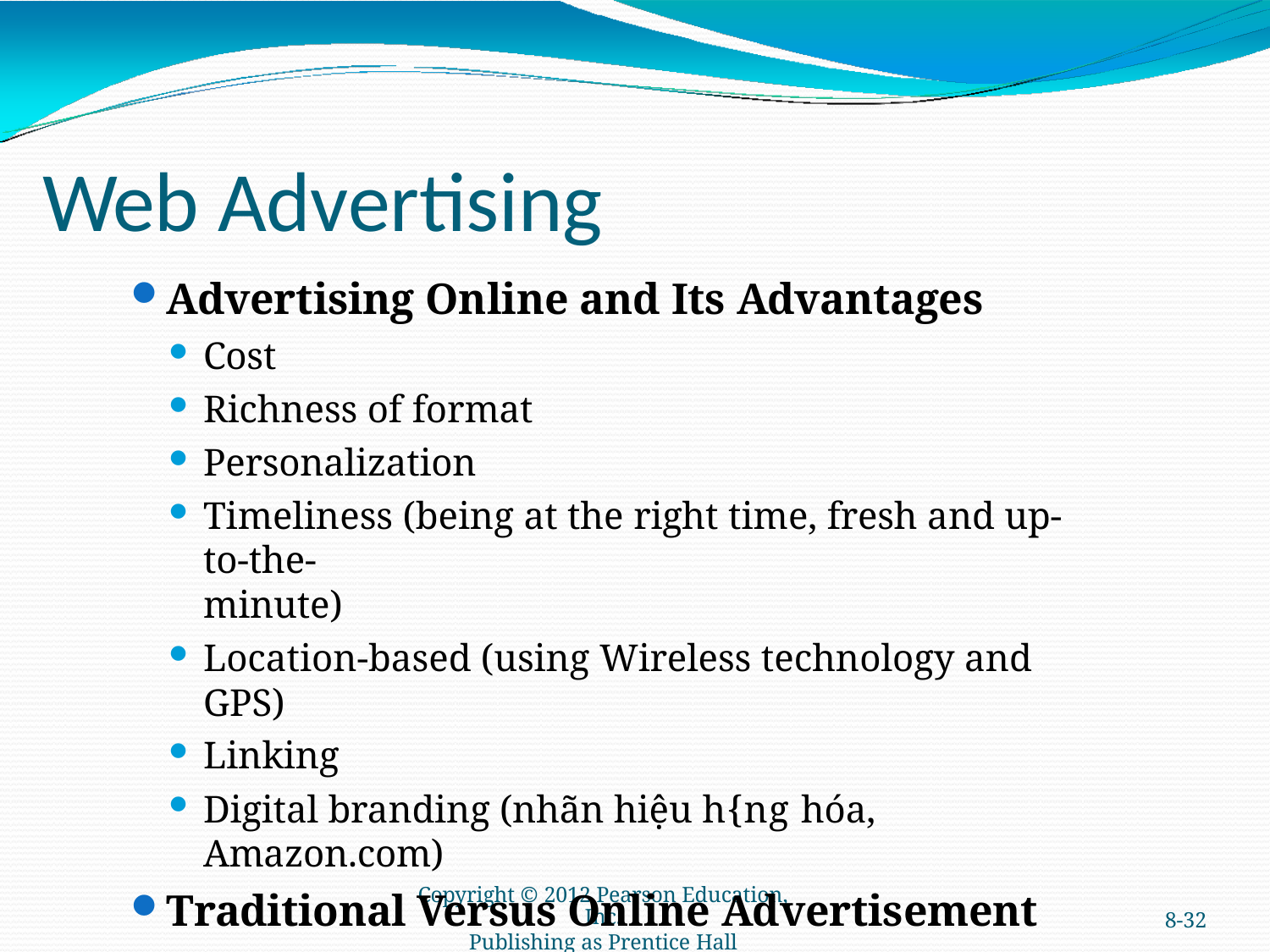

# Web Advertising
Advertising Online and Its Advantages
Cost
Richness of format
Personalization
Timeliness (being at the right time, fresh and up-to-the-
minute)
Location-based (using Wireless technology and GPS)
Linking
Digital branding (nhãn hiệu h{ng hóa, Amazon.com)
Traditional Versus Online Advertisement
Copyright © 2012 Pearson Education, Inc.
Publishing as Prentice Hall
8-32